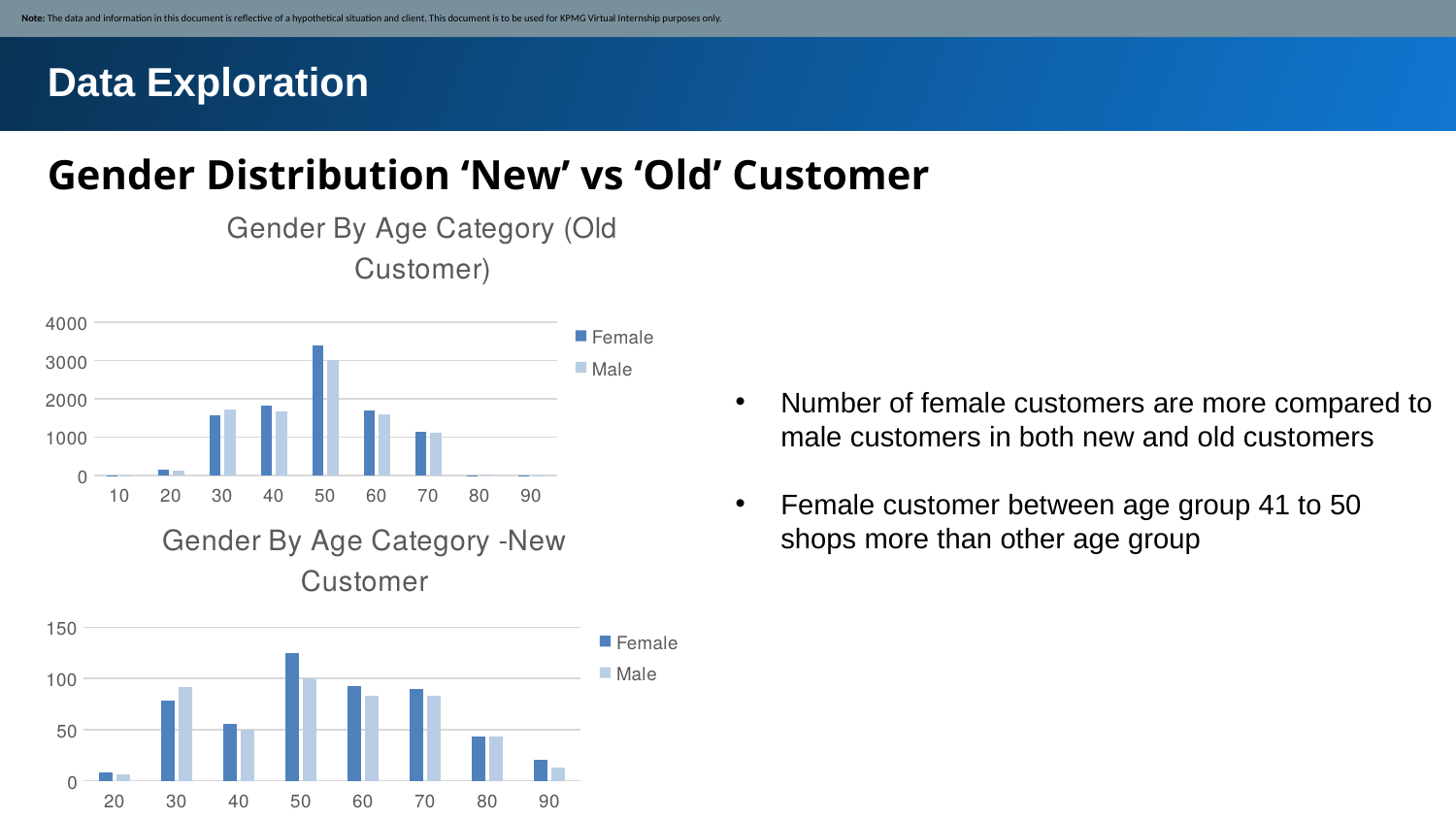

Note: The data and information in this document is reflective of a hypothetical situation and client. This document is to be used for KPMG Virtual Internship purposes only.
Data Exploration
Gender Distribution ‘New’ vs ‘Old’ Customer

### Chart: Gender By Age Category (Old Customer)

| Category | Female | Male |
|---|---|---|
| 10 | 8.0 | 3.0 |
| 20 | 142.0 | 111.0 |
| 30 | 1565.0 | 1720.0 |
| 40 | 1816.0 | 1671.0 |
| 50 | 3392.0 | 3023.0 |
| 60 | 1687.0 | 1605.0 |
| 70 | 1133.0 | 1101.0 |
| 80 | 3.0 | 12.0 |
| 90 | 5.0 | 10.0 |
Number of female customers are more compared to male customers in both new and old customers

Female customer between age group 41 to 50 shops more than other age group

### Chart: Gender By Age Category -New Customer

| Category | Female | Male |
|---|---|---|
| 20 | 8.0 | 6.0 |
| 30 | 78.0 | 92.0 |
| 40 | 56.0 | 50.0 |
| 50 | 125.0 | 100.0 |
| 60 | 93.0 | 83.0 |
| 70 | 90.0 | 83.0 |
| 80 | 43.0 | 43.0 |
| 90 | 20.0 | 13.0 |